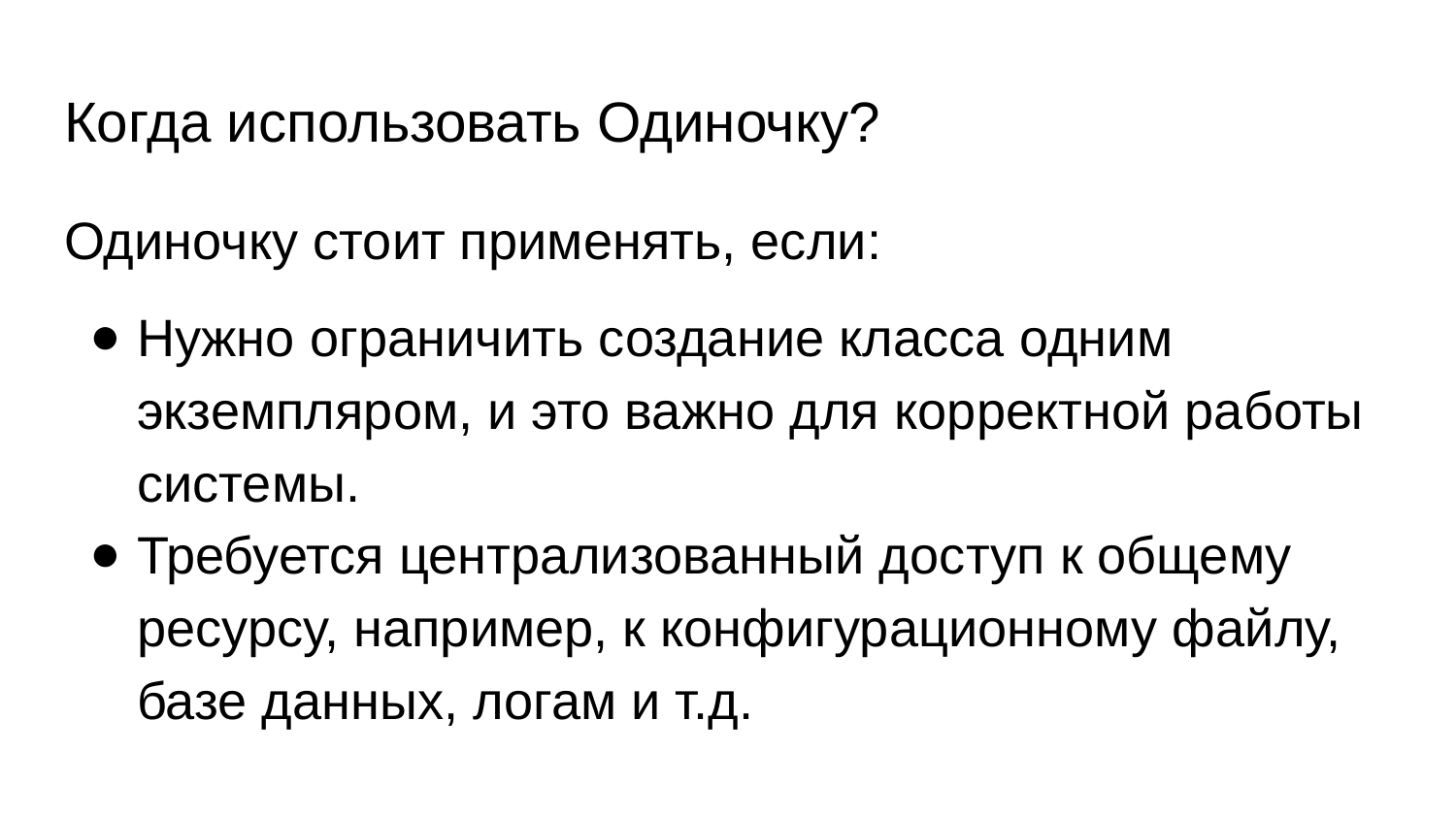

# Когда использовать Одиночку?
Одиночку стоит применять, если:
Нужно ограничить создание класса одним экземпляром, и это важно для корректной работы системы.
Требуется централизованный доступ к общему ресурсу, например, к конфигурационному файлу, базе данных, логам и т.д.